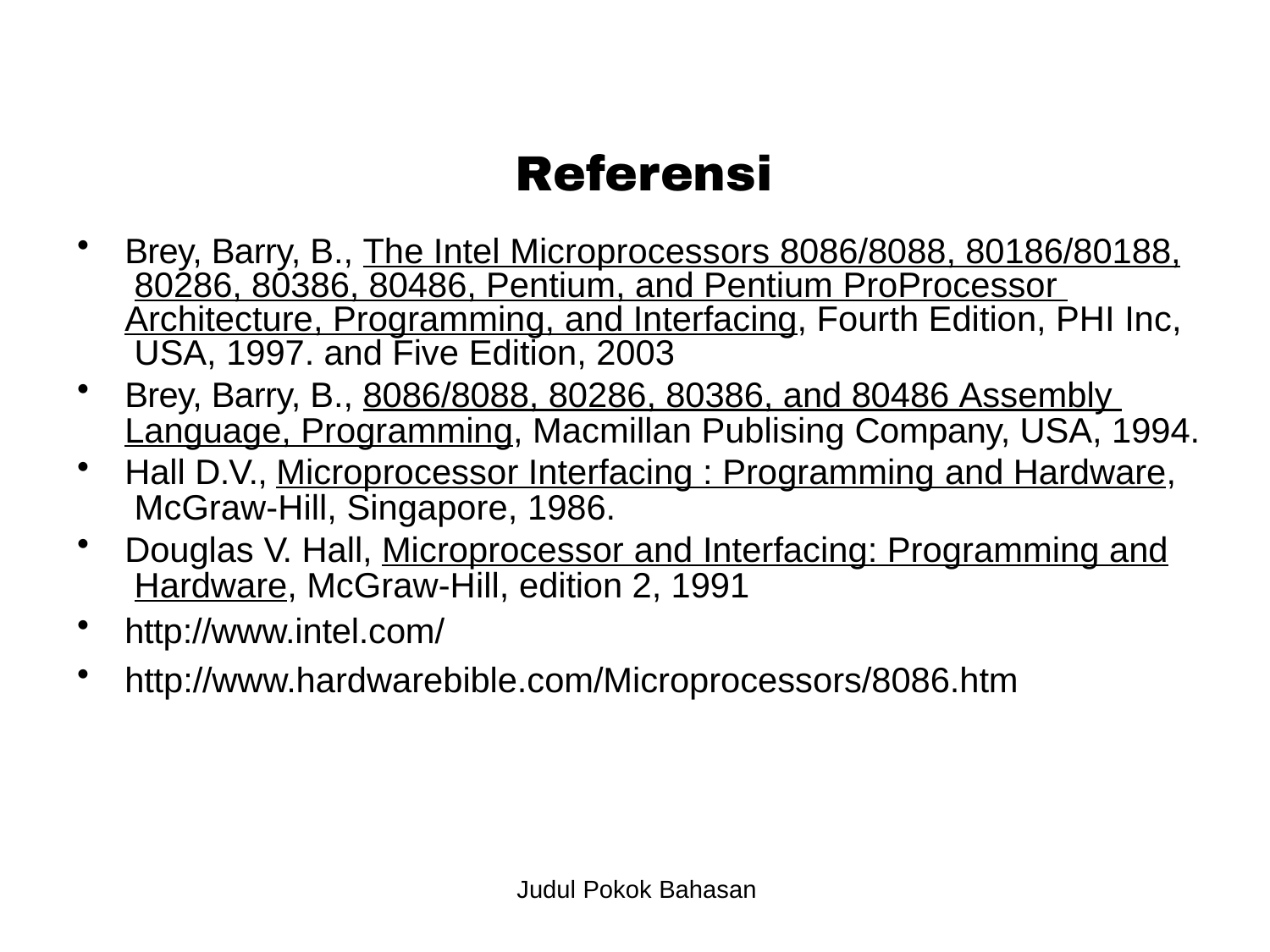

# Referensi
Brey, Barry, B., The Intel Microprocessors 8086/8088, 80186/80188,  80286, 80386, 80486, Pentium, and Pentium ProProcessor  Architecture, Programming, and Interfacing, Fourth Edition, PHI Inc,  USA, 1997. and Five Edition, 2003
Brey, Barry, B., 8086/8088, 80286, 80386, and 80486 Assembly  Language, Programming, Macmillan Publising Company, USA, 1994.
Hall D.V., Microprocessor Interfacing : Programming and Hardware,  McGraw-Hill, Singapore, 1986.
Douglas V. Hall, Microprocessor and Interfacing: Programming and  Hardware, McGraw-Hill, edition 2, 1991
http://www.intel.com/
http://www.hardwarebible.com/Microprocessors/8086.htm
Judul Pokok Bahasan